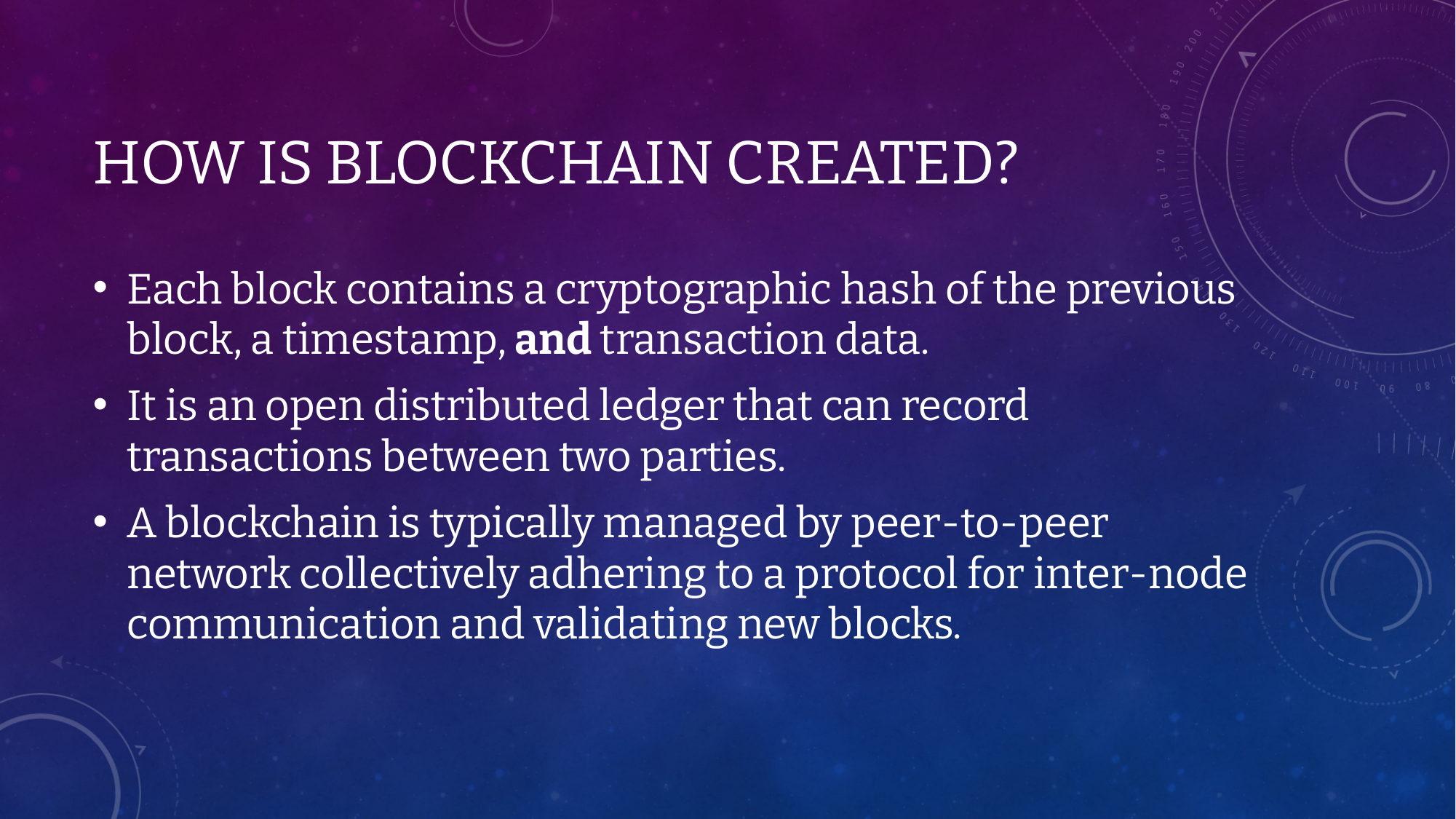

# How is Blockchain created?
Each block contains a cryptographic hash of the previous block, a timestamp, and transaction data.
It is an open distributed ledger that can record transactions between two parties.
A blockchain is typically managed by peer-to-peer network collectively adhering to a protocol for inter-node communication and validating new blocks.